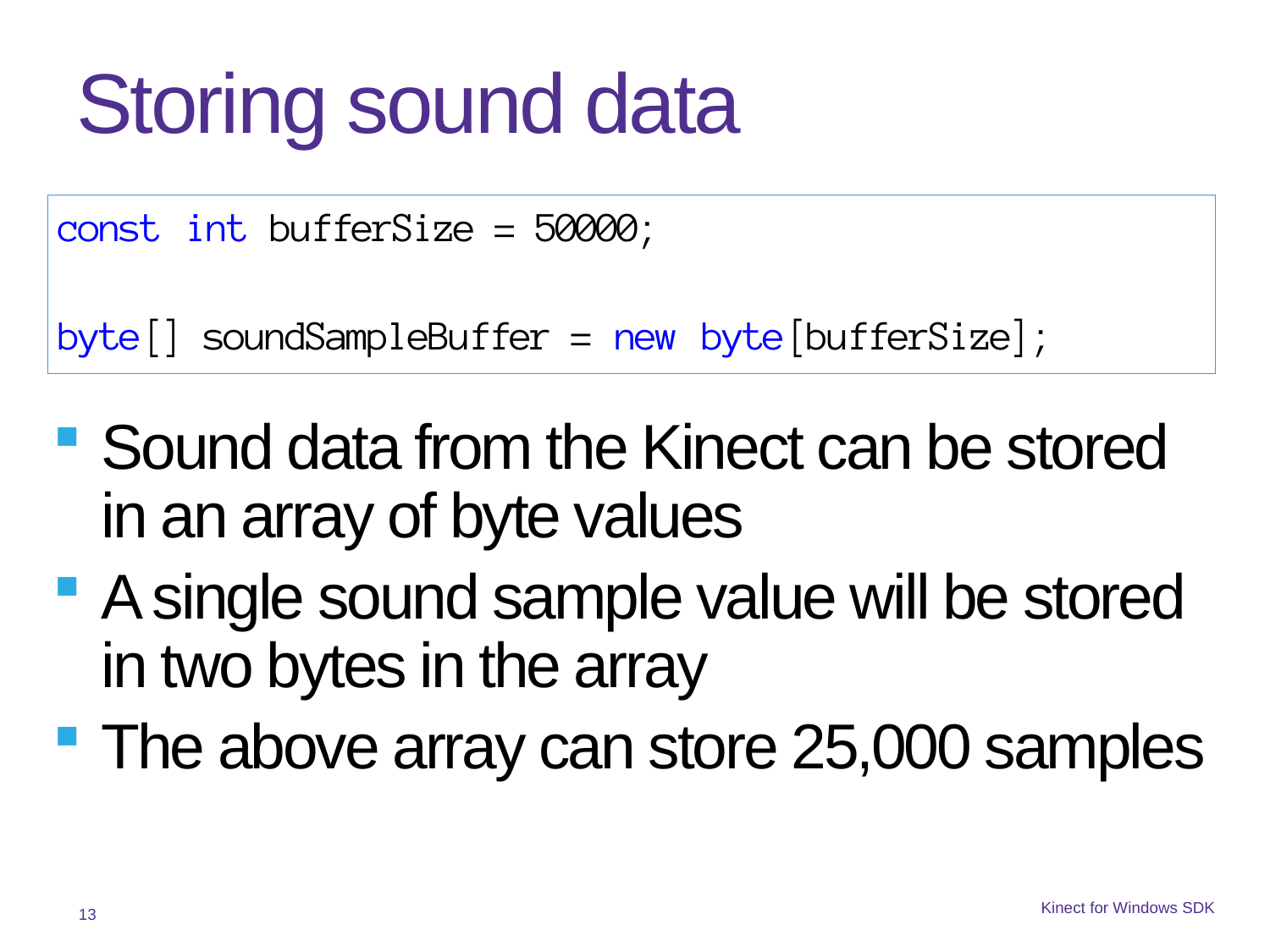

# Storing sound data
const int bufferSize = 50000;

byte[] soundSampleBuffer = new byte[bufferSize];
Sound data from the Kinect can be stored in an array of byte values
A single sound sample value will be stored in two bytes in the array
The above array can store 25,000 samples
13